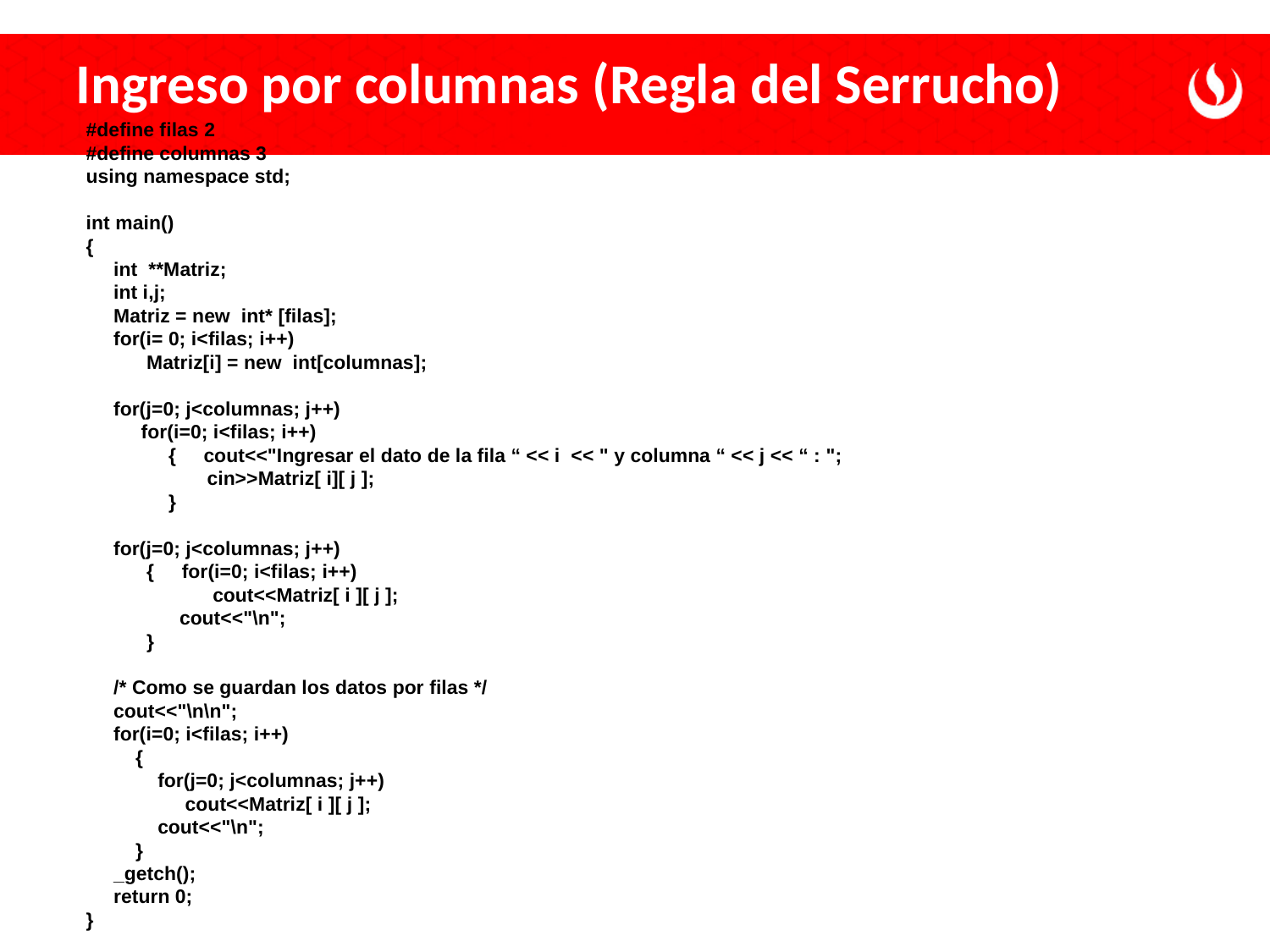

Ingreso por columnas (Regla del Serrucho)
#define filas 2
#define columnas 3
using namespace std;

int main()
{
     int  **Matriz;
     int i,j;
     Matriz = new  int* [filas];
     for(i= 0; i<filas; i++)
           Matriz[i] = new  int[columnas];

     for(j=0; j<columnas; j++)
          for(i=0; i<filas; i++)
               {     cout<<"Ingresar el dato de la fila “ << i  << " y columna “ << j << “ : ";
                      cin>>Matriz[ i][ j ];
               }

     for(j=0; j<columnas; j++)
           {     for(i=0; i<filas; i++)
                       cout<<Matriz[ i ][ j ];
                 cout<<"\n";
           }

     /* Como se guardan los datos por filas */
     cout<<"\n\n";
     for(i=0; i<filas; i++)
         {
             for(j=0; j<columnas; j++)
                  cout<<Matriz[ i ][ j ];
             cout<<"\n";
         }
     _getch();
     return 0;
}